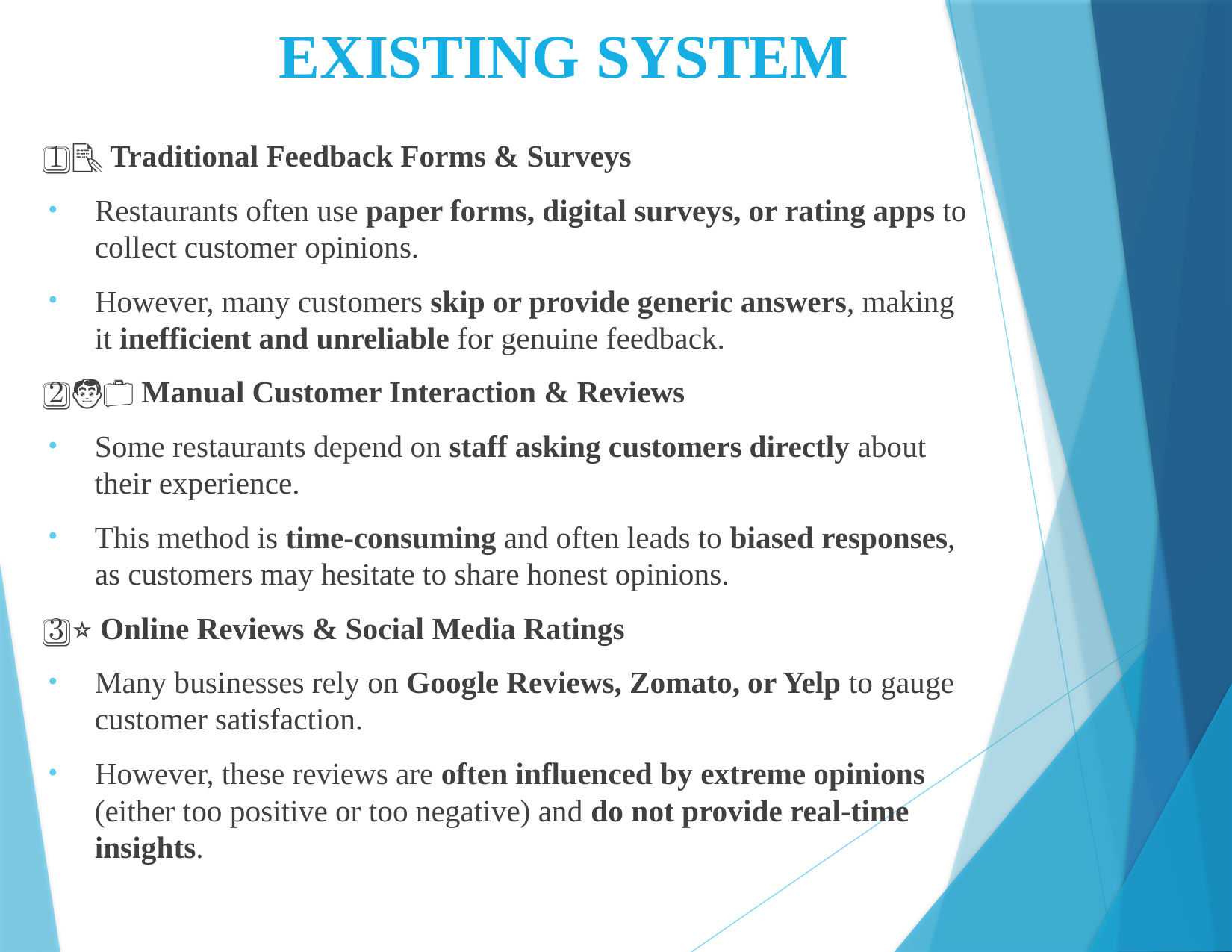

# EXISTING SYSTEM
1️⃣ 📝 Traditional Feedback Forms & Surveys
Restaurants often use paper forms, digital surveys, or rating apps to collect customer opinions.
However, many customers skip or provide generic answers, making it inefficient and unreliable for genuine feedback.
2️⃣ 👨‍💼 Manual Customer Interaction & Reviews
Some restaurants depend on staff asking customers directly about their experience.
This method is time-consuming and often leads to biased responses, as customers may hesitate to share honest opinions.
3️⃣ ⭐ Online Reviews & Social Media Ratings
Many businesses rely on Google Reviews, Zomato, or Yelp to gauge customer satisfaction.
However, these reviews are often influenced by extreme opinions (either too positive or too negative) and do not provide real-time insights.